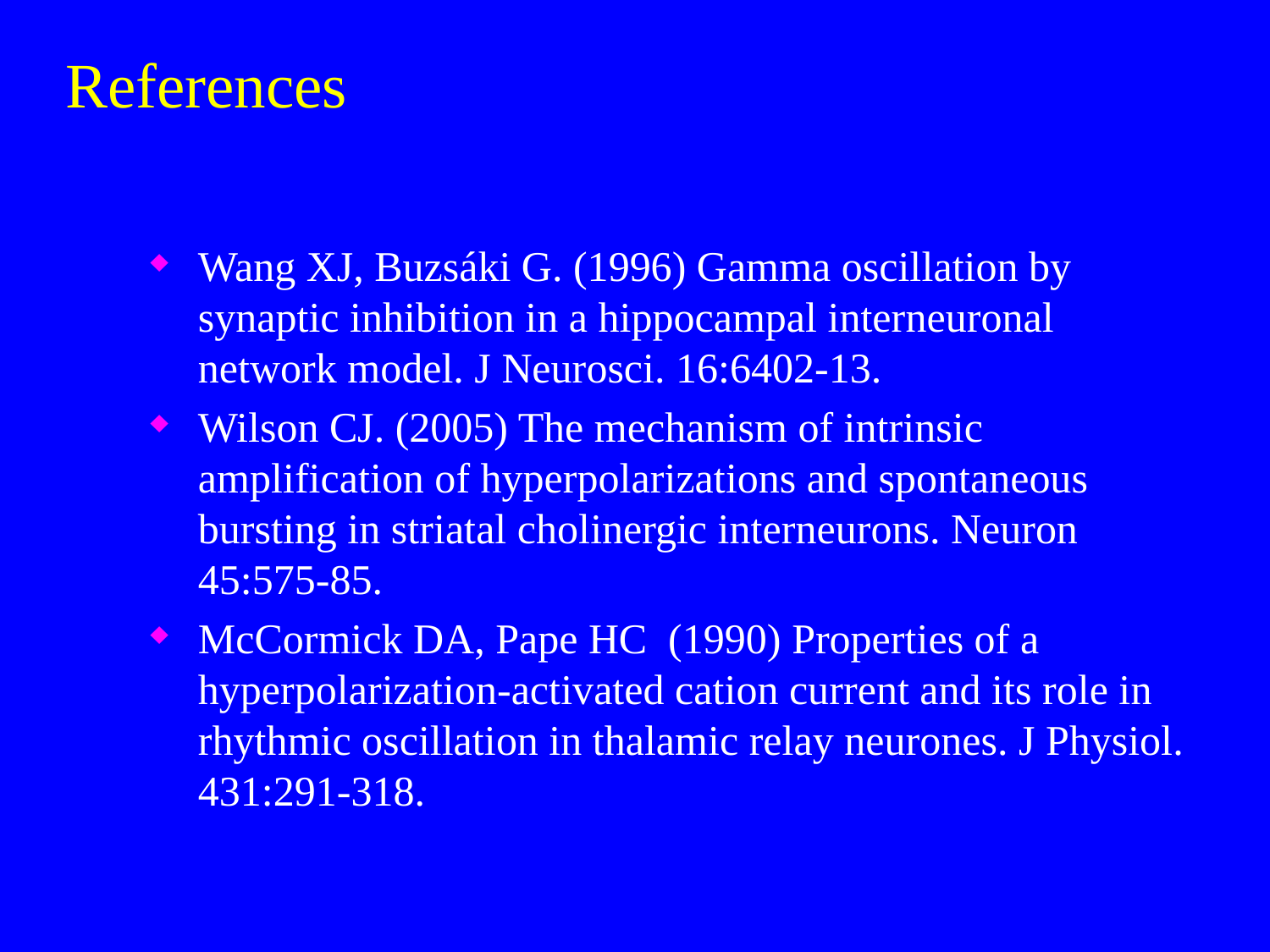

# References
Wang XJ, Buzsáki G. (1996) Gamma oscillation by synaptic inhibition in a hippocampal interneuronal network model. J Neurosci. 16:6402-13.
Wilson CJ. (2005) The mechanism of intrinsic amplification of hyperpolarizations and spontaneous bursting in striatal cholinergic interneurons. Neuron 45:575-85.
McCormick DA, Pape HC  (1990) Properties of a hyperpolarization-activated cation current and its role in rhythmic oscillation in thalamic relay neurones. J Physiol. 431:291-318.